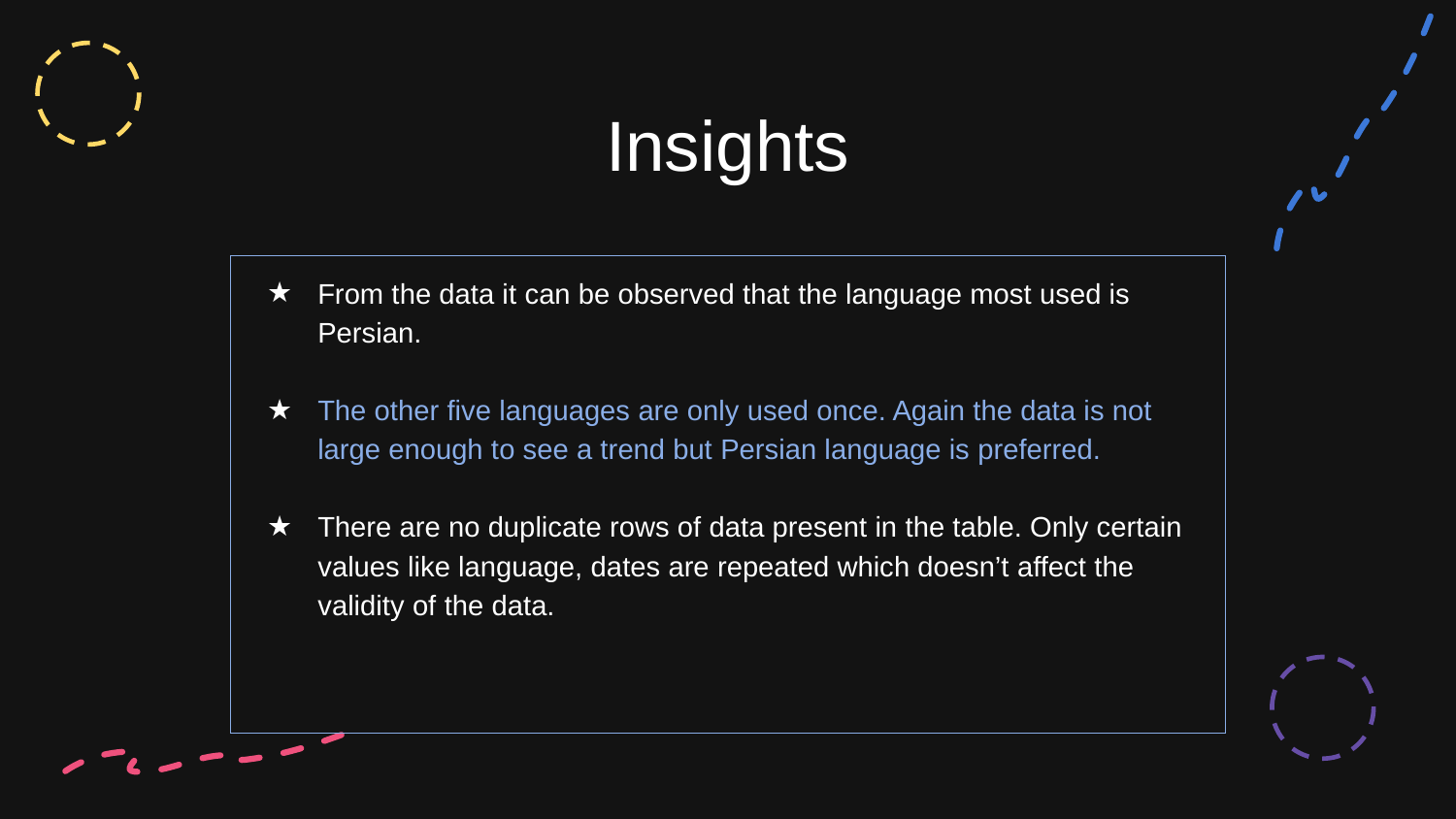

# Insights
From the data it can be observed that the language most used is Persian.

The other five languages are only used once. Again the data is not large enough to see a trend but Persian language is preferred.

There are no duplicate rows of data present in the table. Only certain values like language, dates are repeated which doesn’t affect the validity of the data.